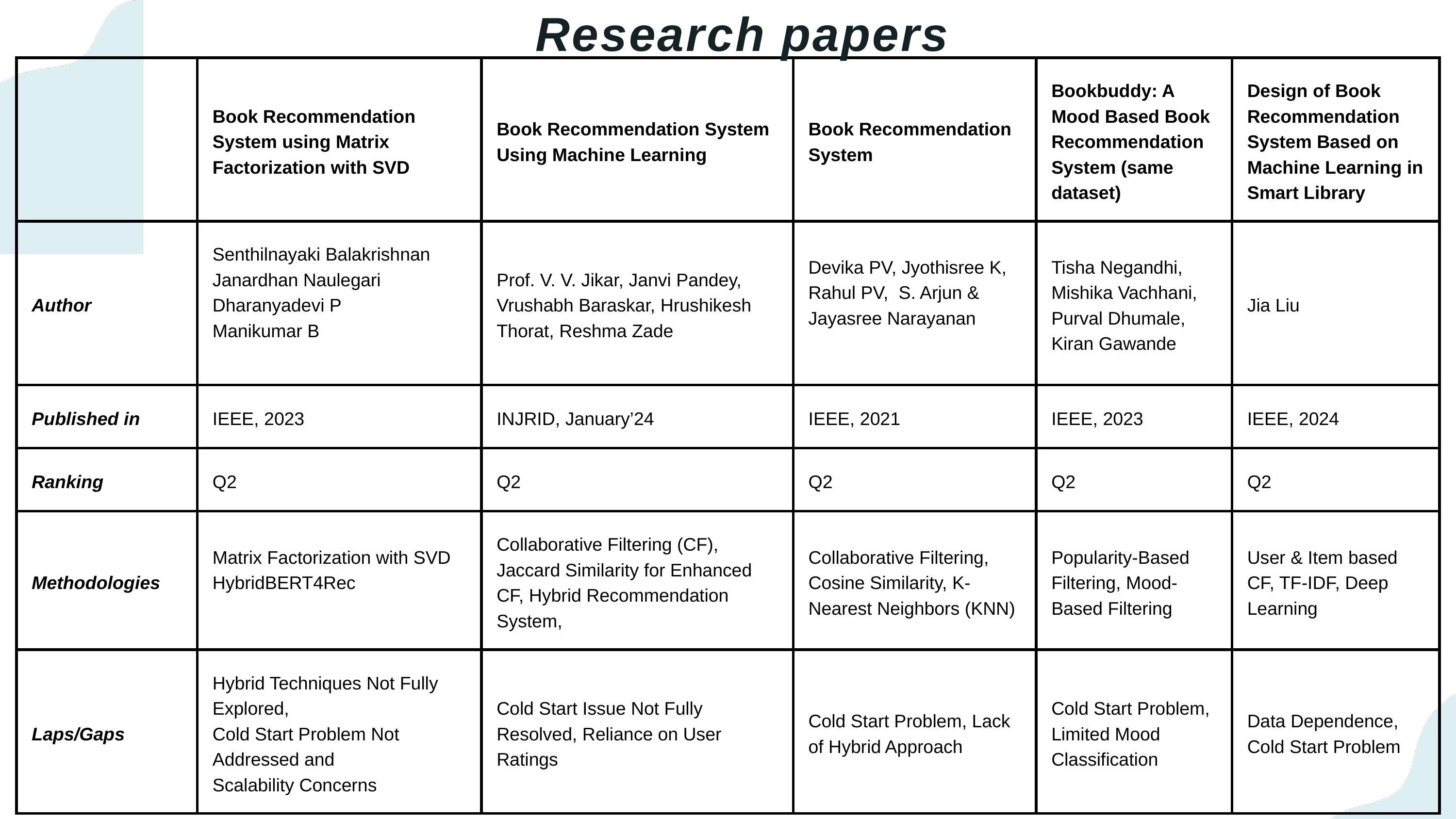

Research papers
|  | Book Recommendation System using Matrix Factorization with SVD | Book Recommendation System Using Machine Learning | Book Recommendation System | Bookbuddy: A Mood Based Book Recommendation System (same dataset) | Design of Book Recommendation System Based on Machine Learning in Smart Library |
| --- | --- | --- | --- | --- | --- |
| Author | Senthilnayaki Balakrishnan Janardhan Naulegari Dharanyadevi P Manikumar B | Prof. V. V. Jikar, Janvi Pandey, Vrushabh Baraskar, Hrushikesh Thorat, Reshma Zade | Devika PV, Jyothisree K, Rahul PV, S. Arjun & Jayasree Narayanan | Tisha Negandhi, Mishika Vachhani, Purval Dhumale, Kiran Gawande | Jia Liu |
| Published in | IEEE, 2023 | INJRID, January’24 | IEEE, 2021 | IEEE, 2023 | IEEE, 2024 |
| Ranking | Q2 | Q2 | Q2 | Q2 | Q2 |
| Methodologies | Matrix Factorization with SVD HybridBERT4Rec | Collaborative Filtering (CF), Jaccard Similarity for Enhanced CF, Hybrid Recommendation System, | Collaborative Filtering, Cosine Similarity, K-Nearest Neighbors (KNN) | Popularity-Based Filtering, Mood-Based Filtering | User & Item based CF, TF-IDF, Deep Learning |
| Laps/Gaps | Hybrid Techniques Not Fully Explored, Cold Start Problem Not Addressed and Scalability Concerns | Cold Start Issue Not Fully Resolved, Reliance on User Ratings | Cold Start Problem, Lack of Hybrid Approach | Cold Start Problem, Limited Mood Classification | Data Dependence, Cold Start Problem |